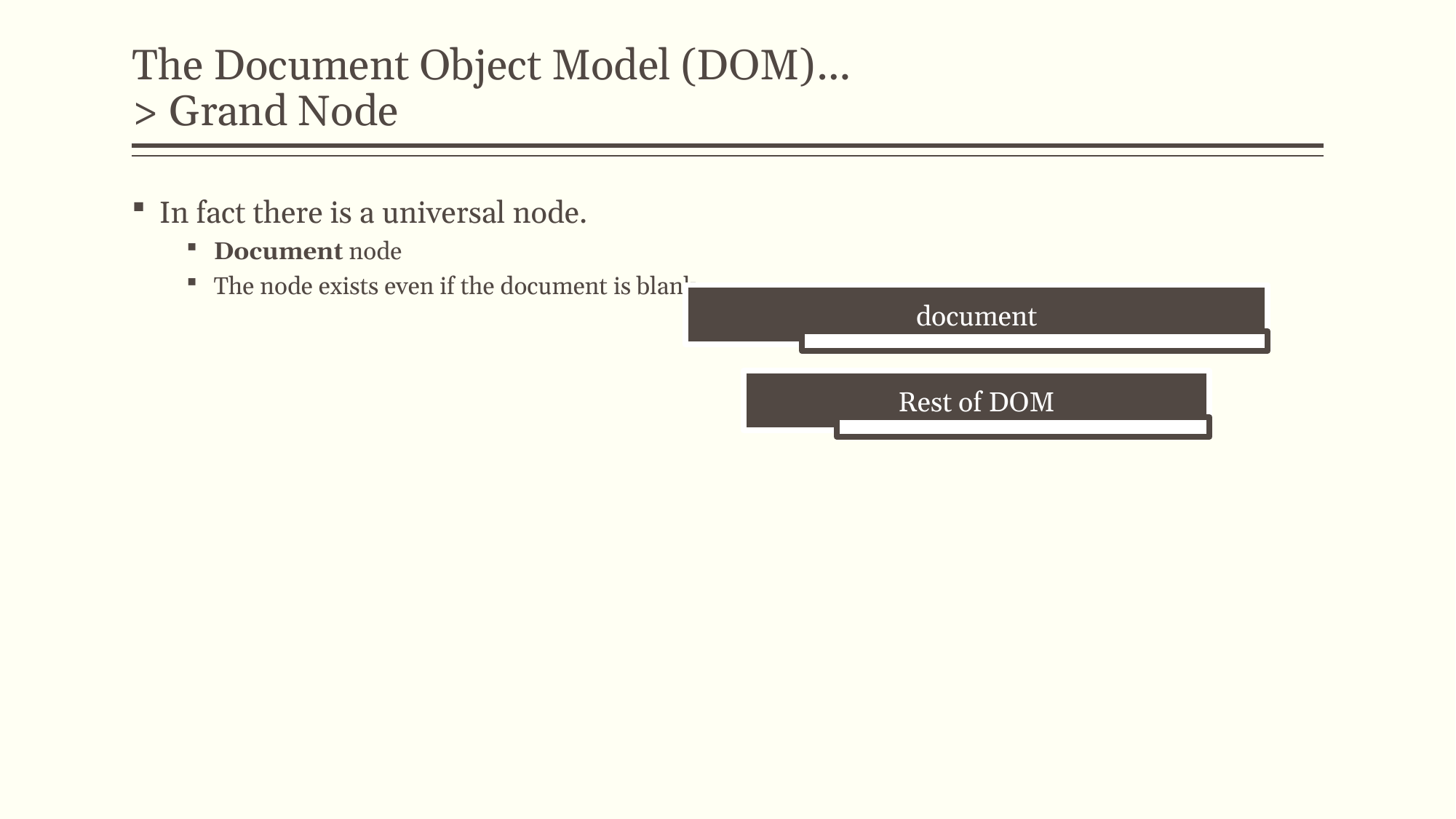

# The Document Object Model (DOM)… > Grand Node
In fact there is a universal node.
Document node
The node exists even if the document is blank.
document
Rest of DOM